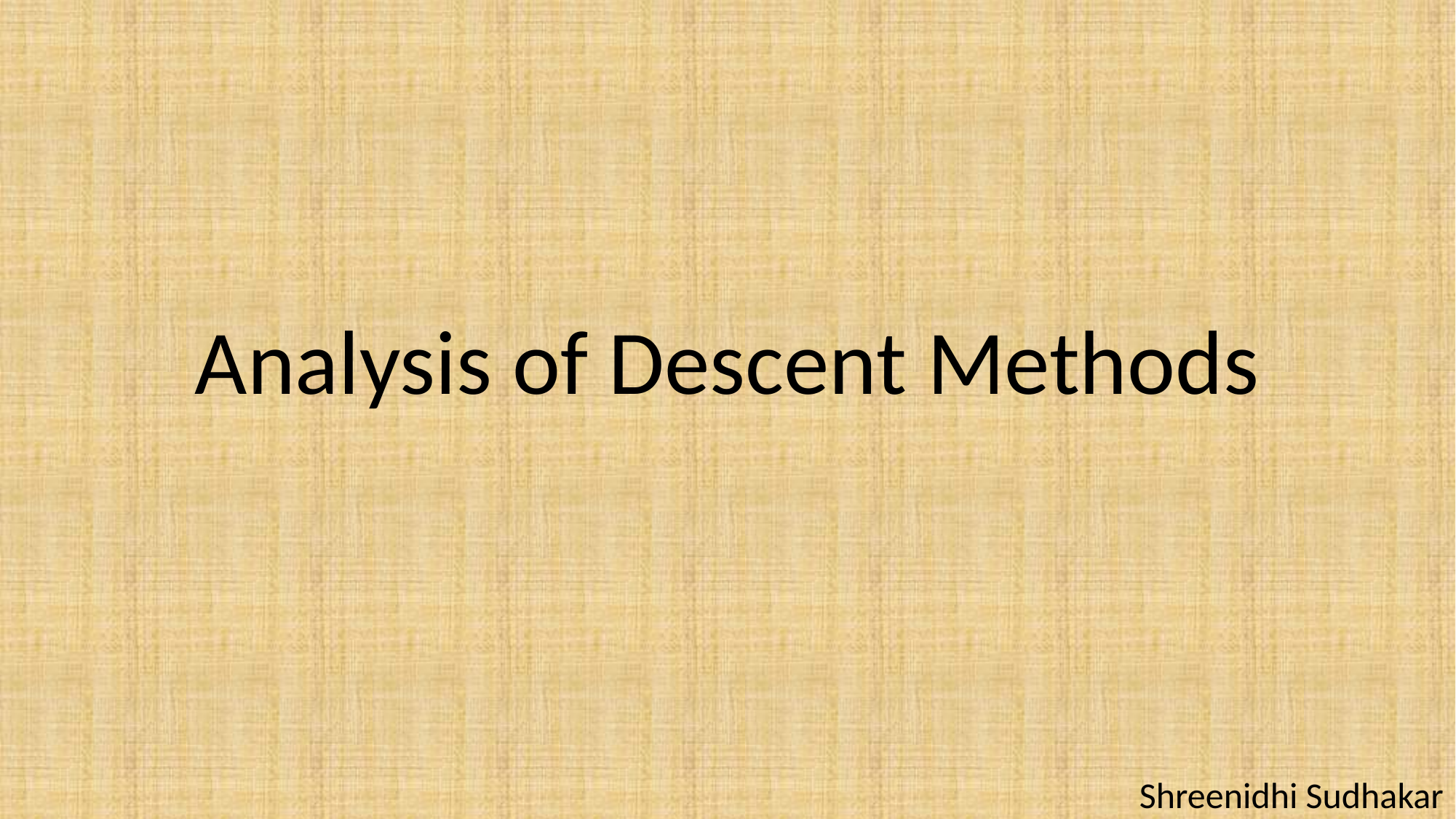

# Analysis of Descent Methods
 Shreenidhi Sudhakar